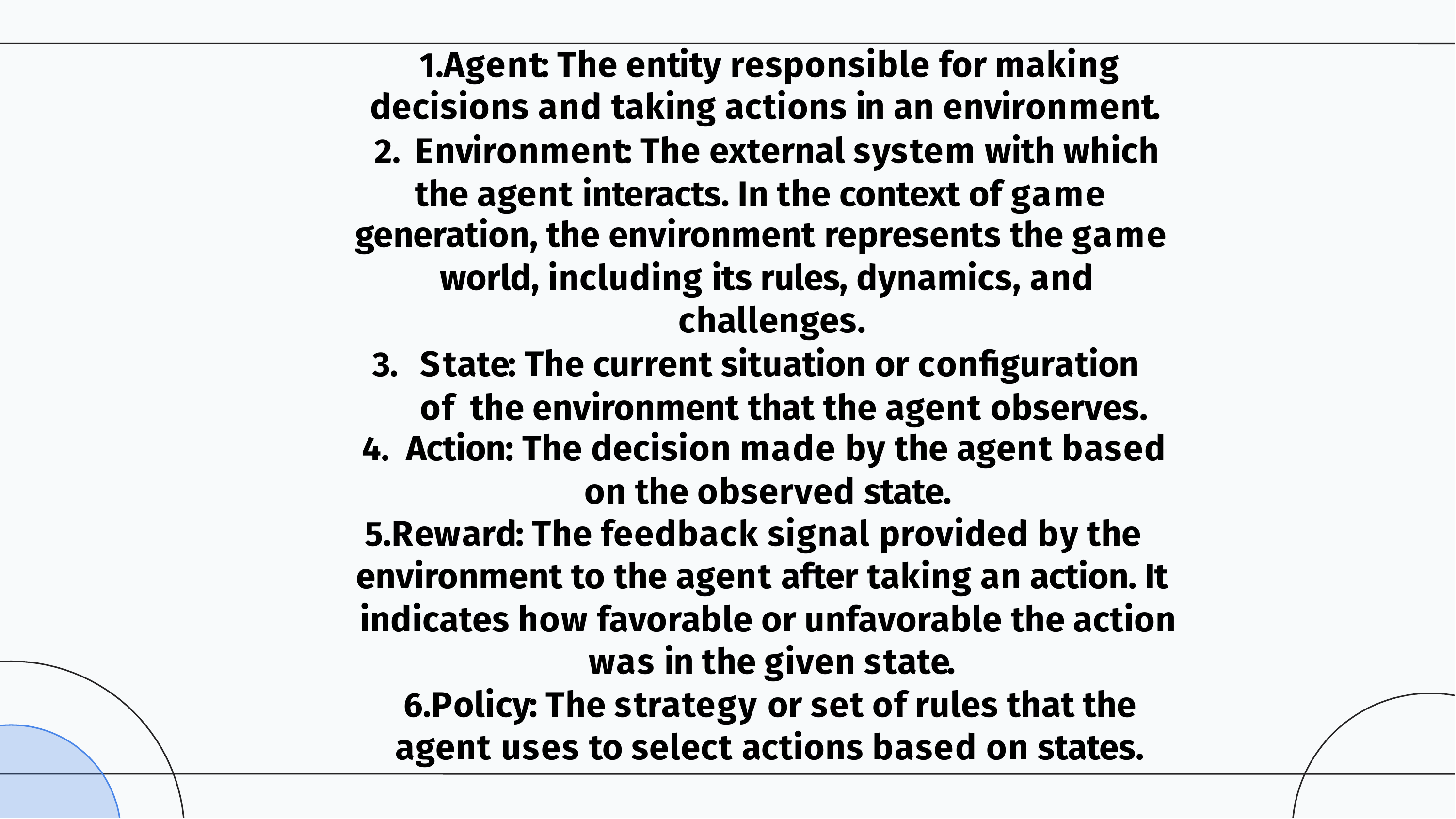

Agent: The entity responsible for making  decisions and taking actions in an environment.
Environment: The external system with which  the agent interacts. In the context of game
generation, the environment represents the game
world, including its rules, dynamics, and  challenges.
State: The current situation or conﬁguration of  the environment that the agent observes.
Action: The decision made by the agent based
on the observed state.
Reward: The feedback signal provided by the  environment to the agent after taking an action. It
indicates how favorable or unfavorable the action  was in the given state.
Policy: The strategy or set of rules that the  agent uses to select actions based on states.